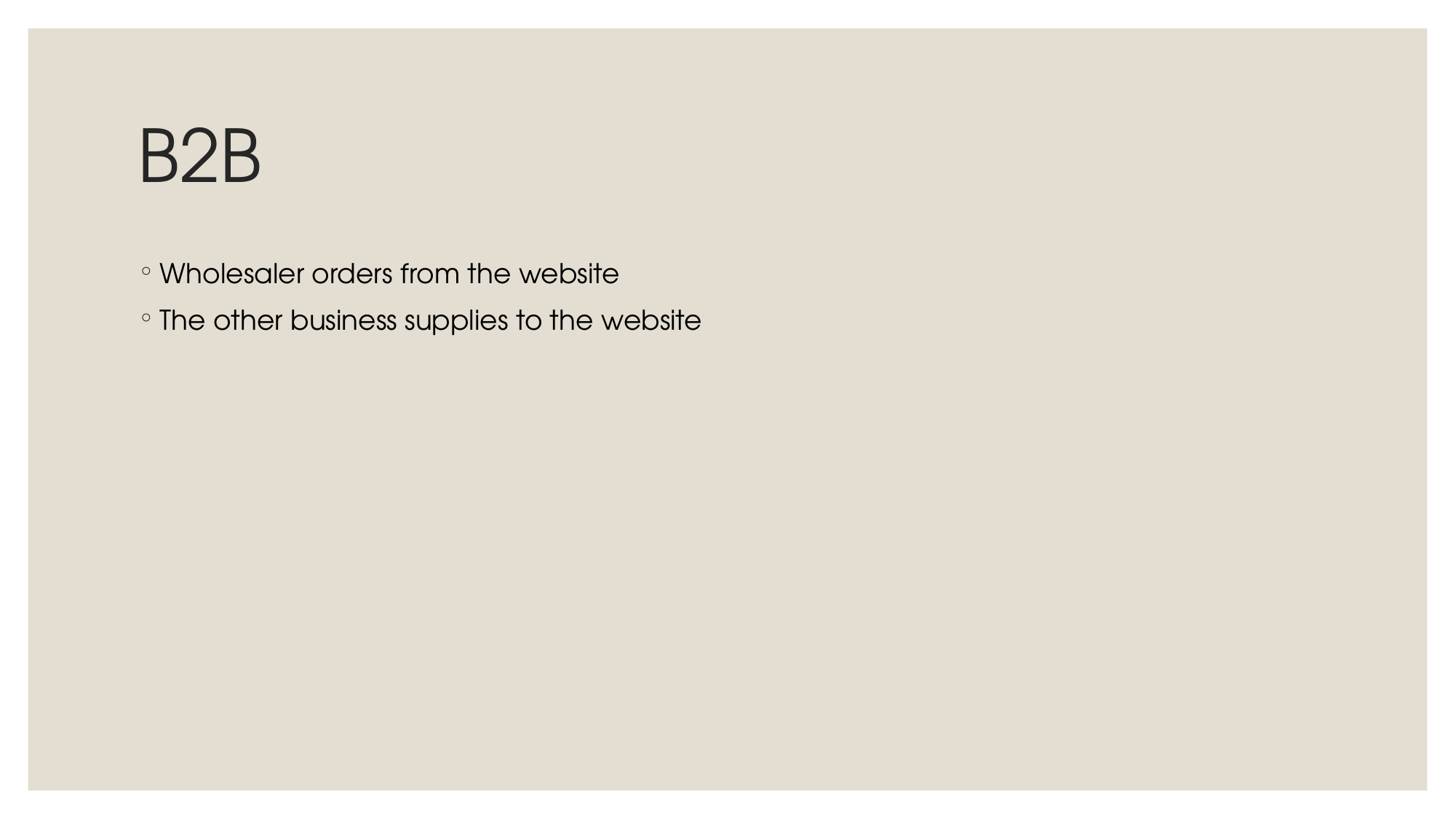

# B2B
Wholesaler orders from the website
The other business supplies to the website